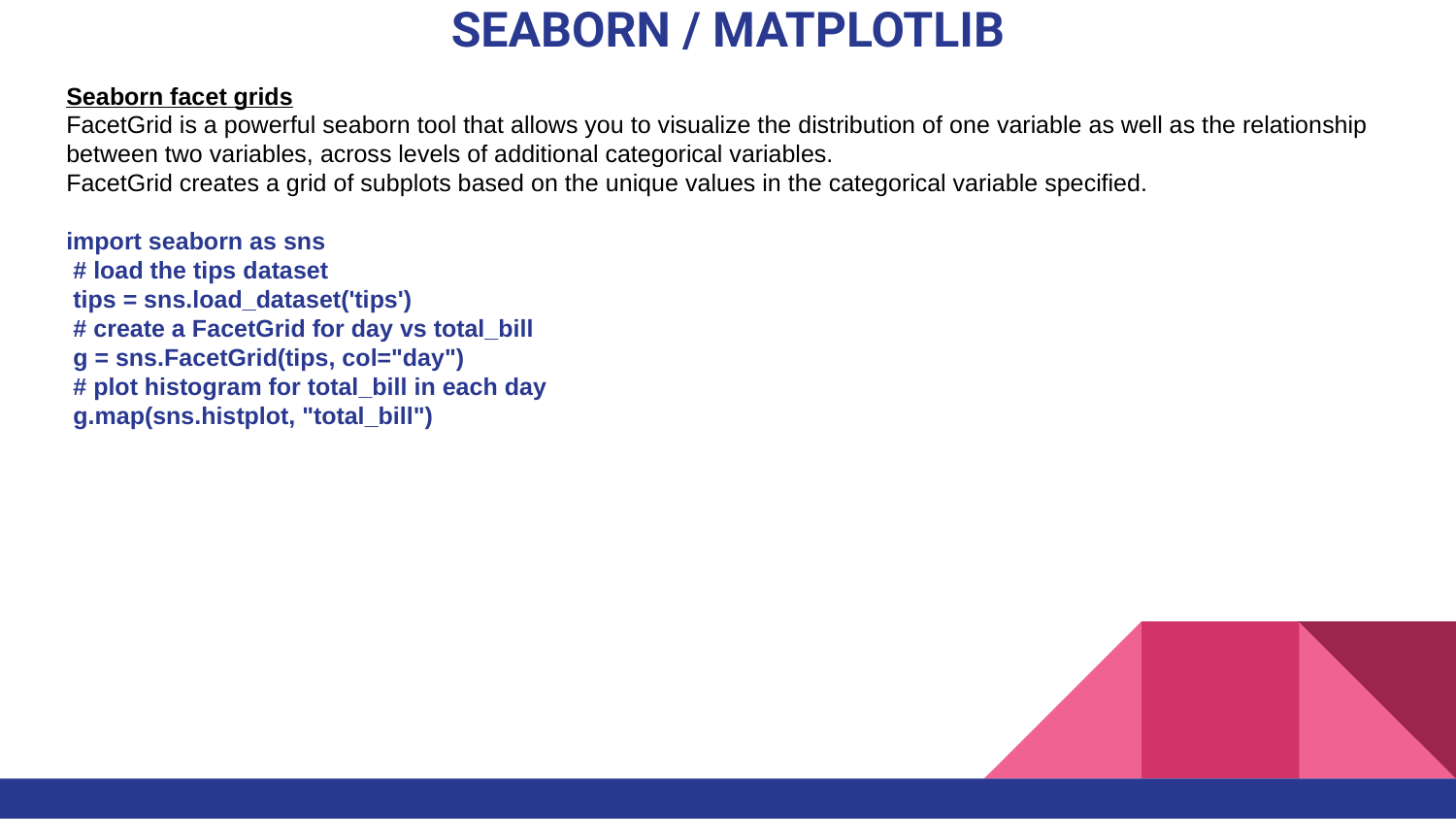

# SEABORN / MATPLOTLIB
Seaborn facet grids
FacetGrid is a powerful seaborn tool that allows you to visualize the distribution of one variable as well as the relationship between two variables, across levels of additional categorical variables.
FacetGrid creates a grid of subplots based on the unique values in the categorical variable specified.

import seaborn as sns
 # load the tips dataset
 tips = sns.load_dataset('tips')
 # create a FacetGrid for day vs total_bill
 g = sns.FacetGrid(tips, col="day")
 # plot histogram for total_bill in each day
 g.map(sns.histplot, "total_bill")